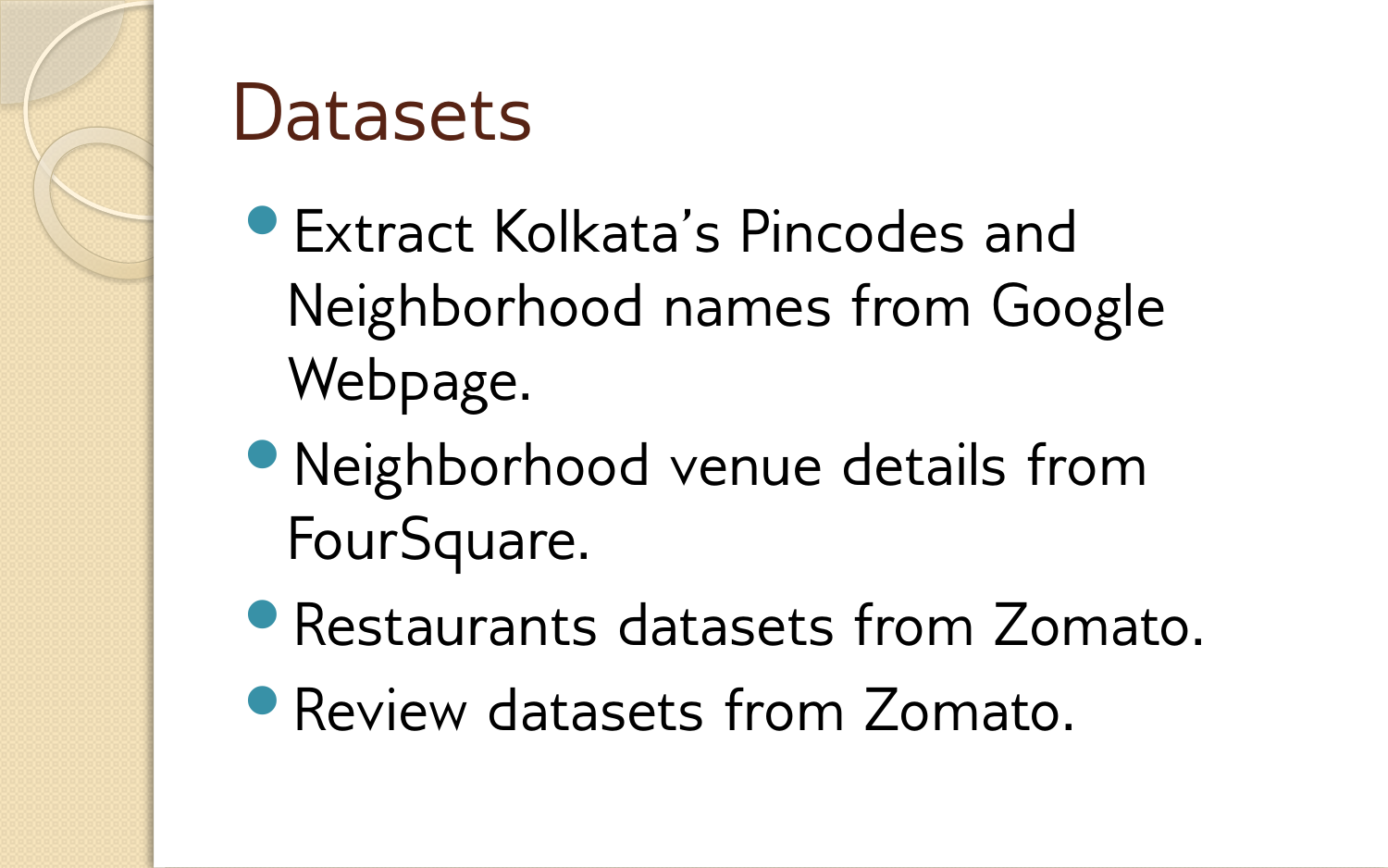

# Datasets
Extract Kolkata’s Pincodes and Neighborhood names from Google Webpage.
Neighborhood venue details from FourSquare.
Restaurants datasets from Zomato.
Review datasets from Zomato.